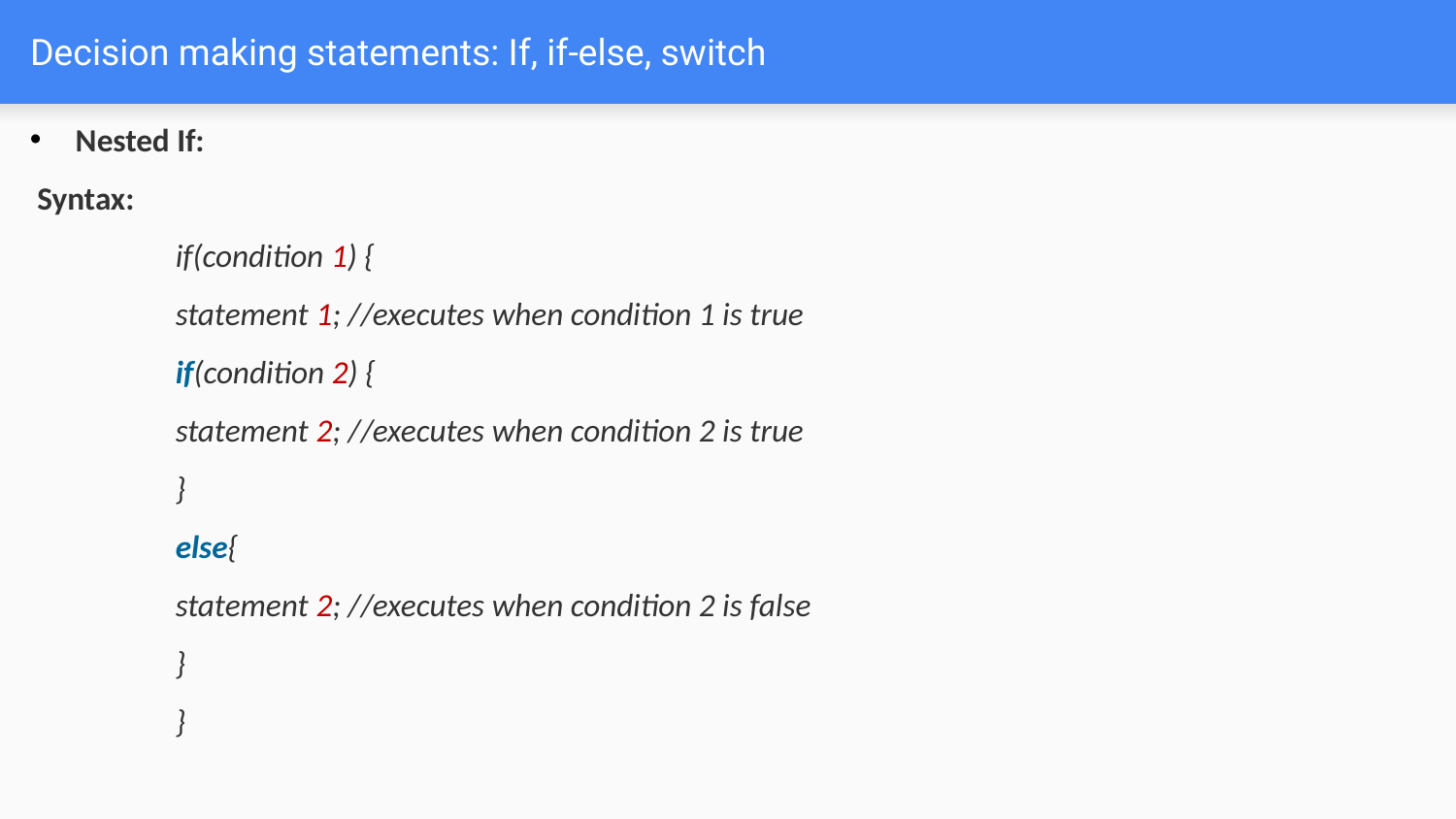

# Decision making statements: If, if-else, switch
Nested If:
 Syntax:
	if(condition 1) {
	statement 1; //executes when condition 1 is true
	if(condition 2) {
	statement 2; //executes when condition 2 is true
	}
	else{
	statement 2; //executes when condition 2 is false
	}
	}